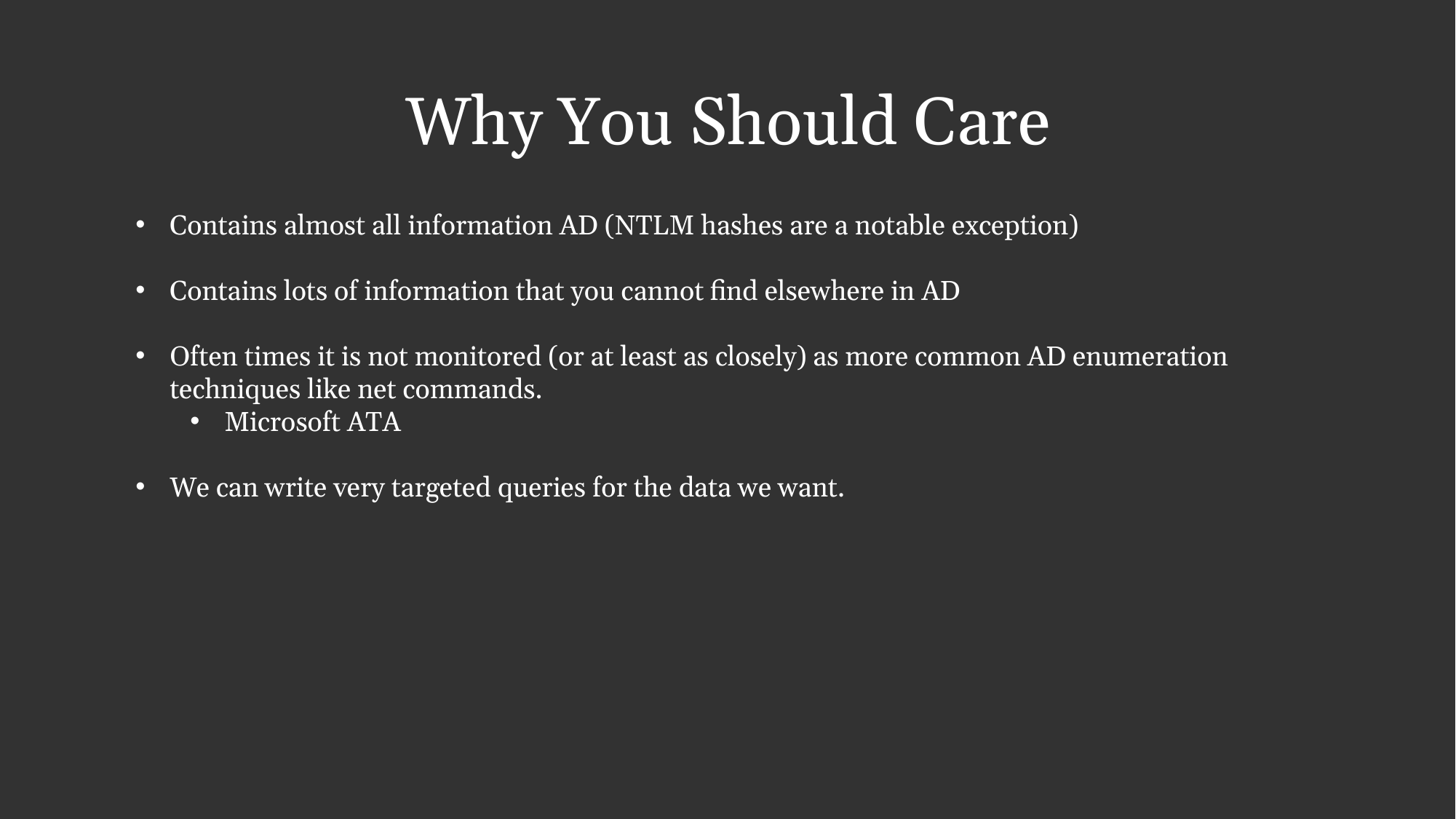

# Why You Should Care
Contains almost all information AD (NTLM hashes are a notable exception)

Contains lots of information that you cannot find elsewhere in AD

Often times it is not monitored (or at least as closely) as more common AD enumeration techniques like net commands.
Microsoft ATA

We can write very targeted queries for the data we want.